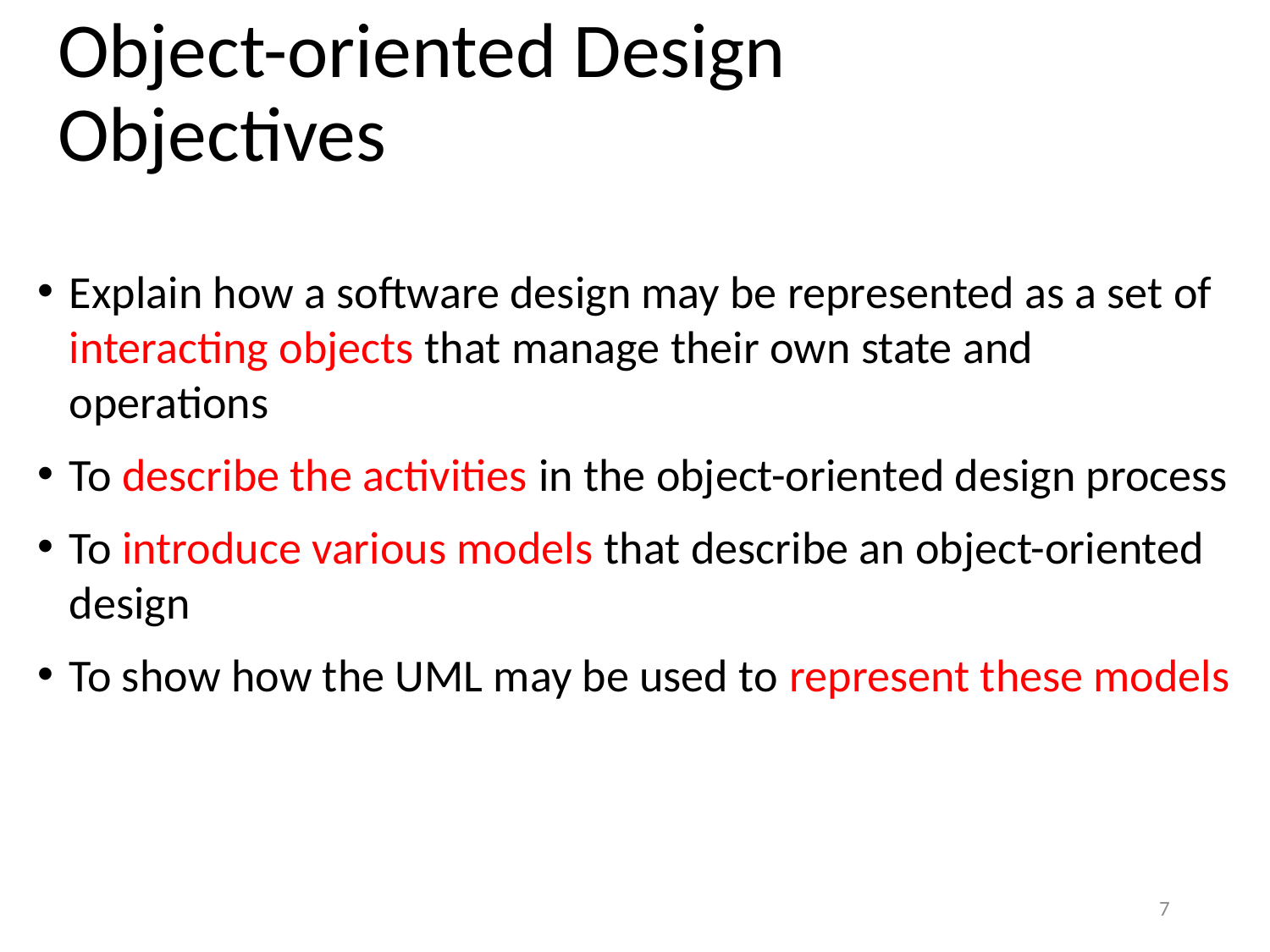

# Object-oriented Design Objectives
Explain how a software design may be represented as a set of interacting objects that manage their own state and operations
To describe the activities in the object-oriented design process
To introduce various models that describe an object-oriented design
To show how the UML may be used to represent these models
7